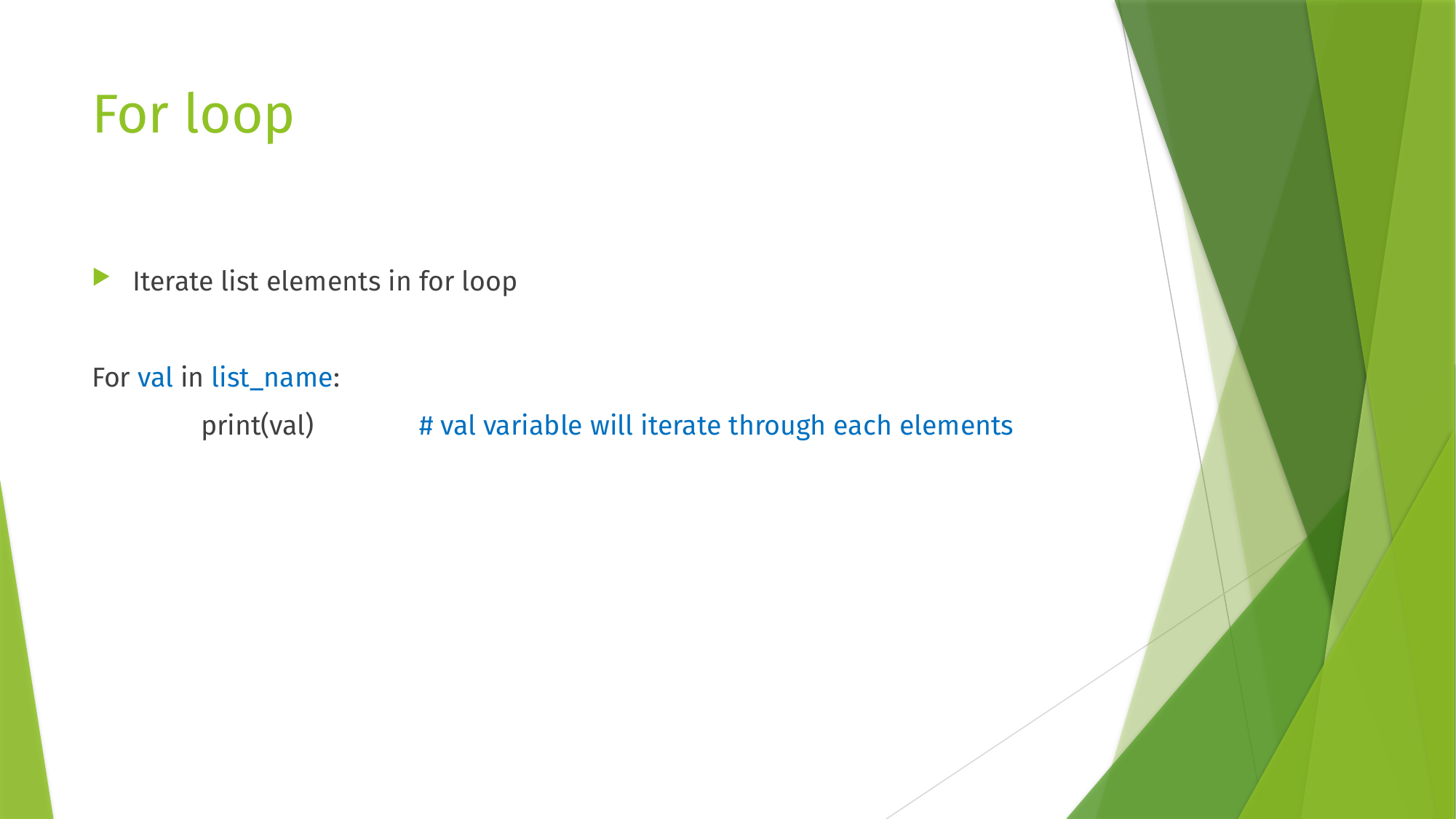

# For loop
Iterate list elements in for loop

For val in list_name:
	print(val)	# val variable will iterate through each elements